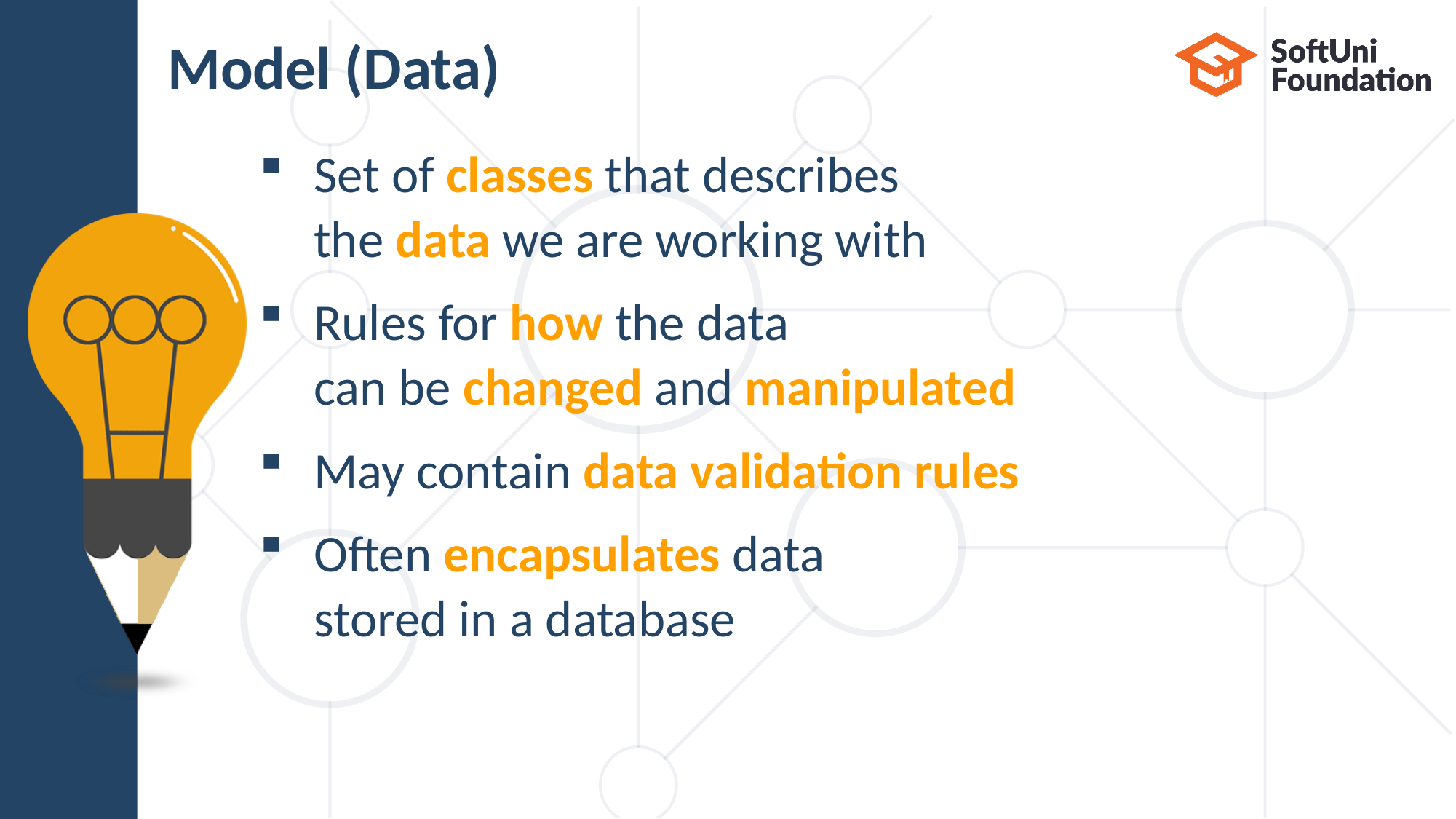

# Model (Data)
Set of classes that describes
the data we are working with
Rules for how the data
can be changed and manipulated
May contain data validation rules
Often encapsulates data
stored in a database